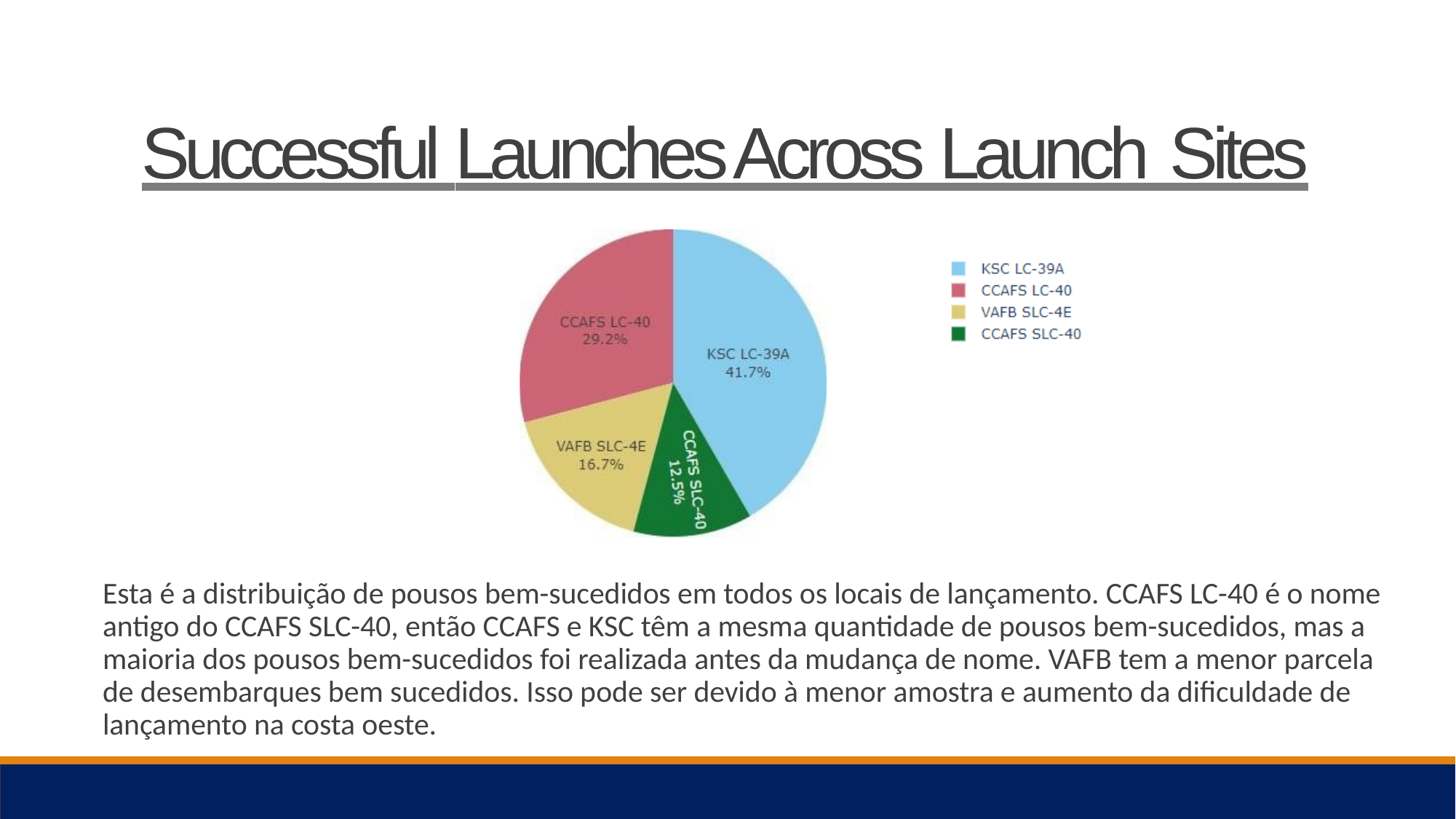

# Successful Launches Across Launch Sites

Esta é a distribuição de pousos bem-sucedidos em todos os locais de lançamento. CCAFS LC-40 é o nome antigo do CCAFS SLC-40, então CCAFS e KSC têm a mesma quantidade de pousos bem-sucedidos, mas a maioria dos pousos bem-sucedidos foi realizada antes da mudança de nome. VAFB tem a menor parcela de desembarques bem sucedidos. Isso pode ser devido à menor amostra e aumento da dificuldade de lançamento na costa oeste.

40